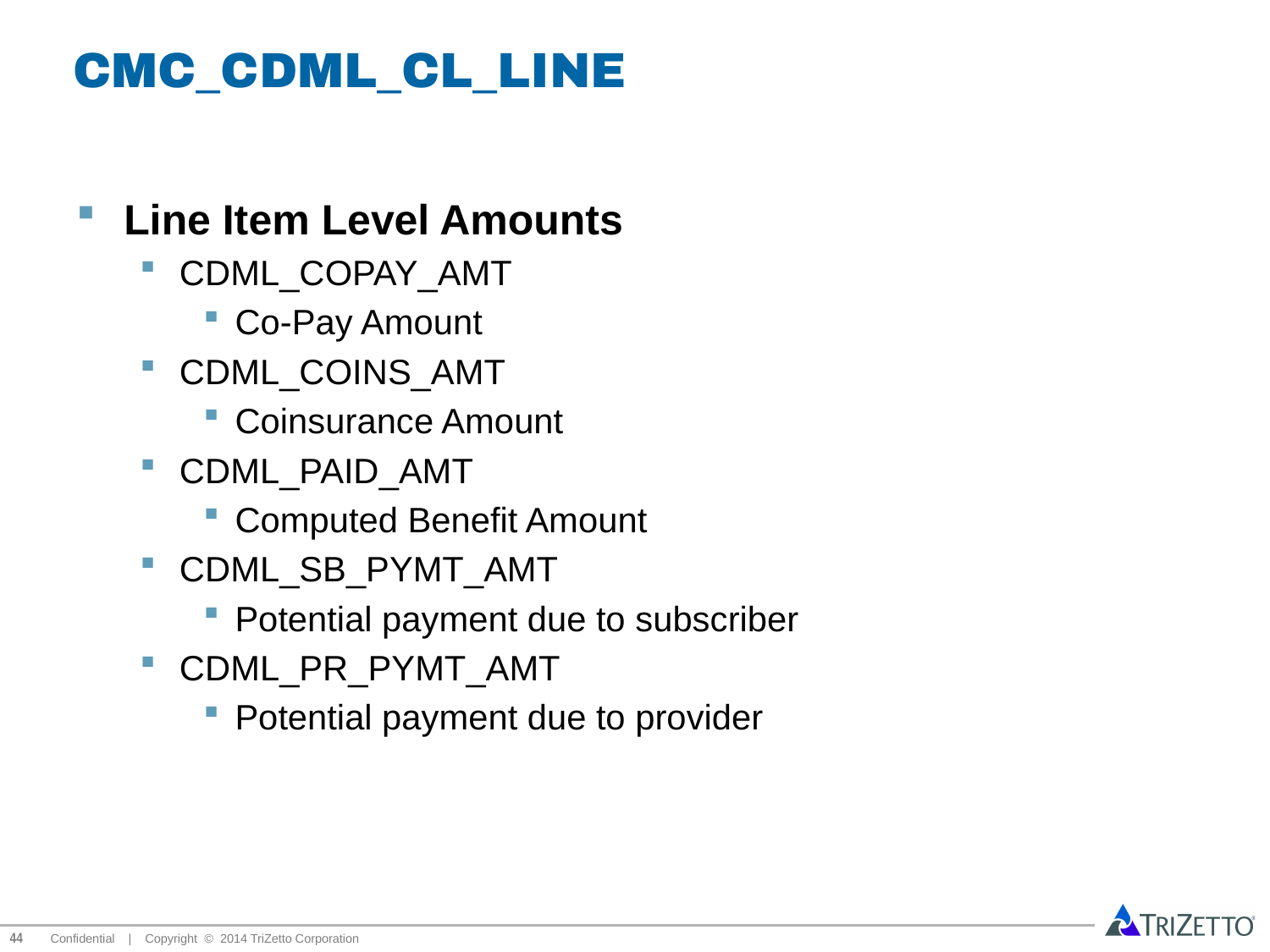

# CMC_CDML_CL_LINE
Line Item Level Amounts
CDML_COPAY_AMT
Co-Pay Amount
CDML_COINS_AMT
Coinsurance Amount
CDML_PAID_AMT
Computed Benefit Amount
CDML_SB_PYMT_AMT
Potential payment due to subscriber
CDML_PR_PYMT_AMT
Potential payment due to provider